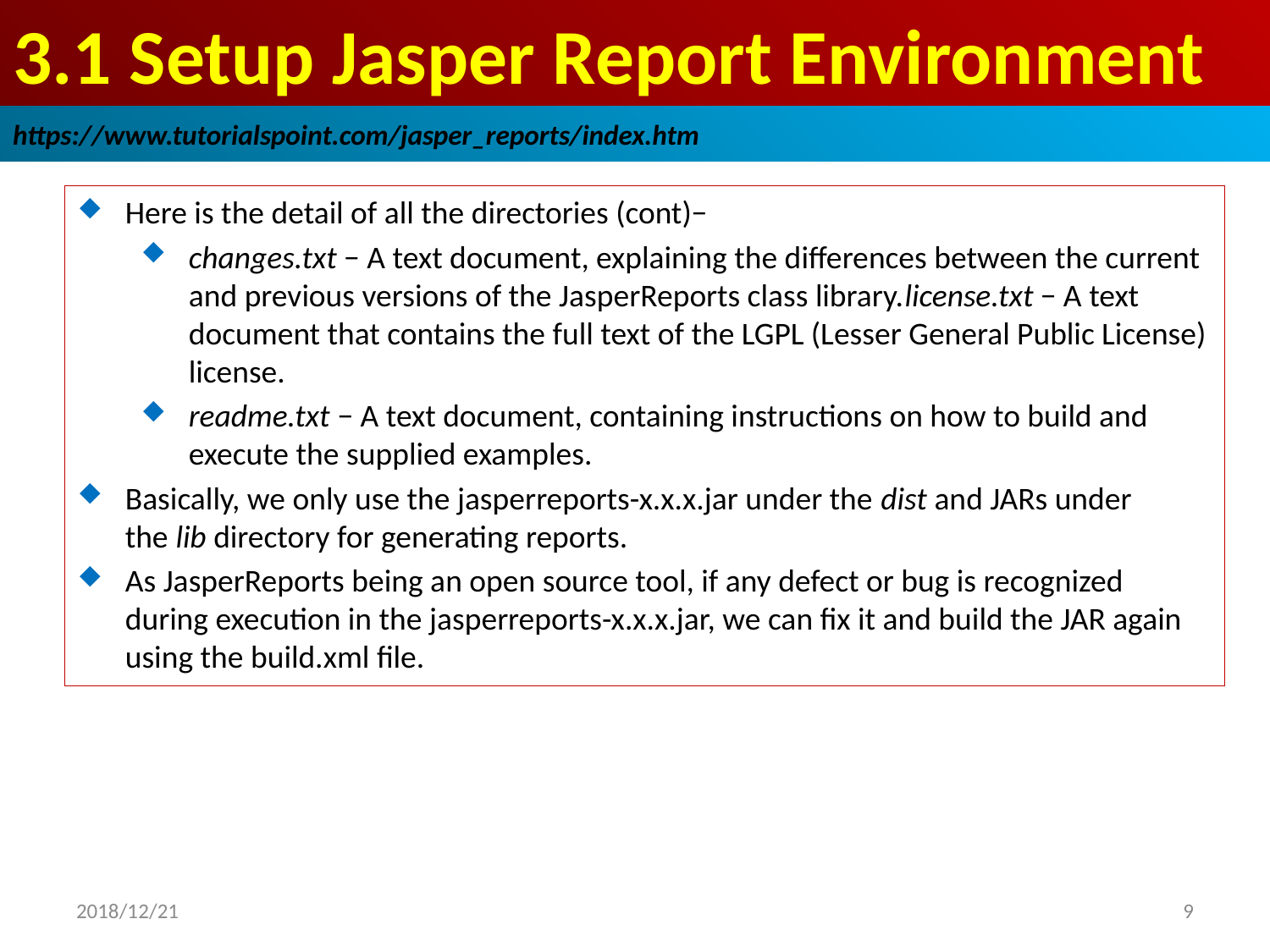

# 3.1 Setup Jasper Report Environment
https://www.tutorialspoint.com/jasper_reports/index.htm
Here is the detail of all the directories (cont)−
changes.txt − A text document, explaining the differences between the current and previous versions of the JasperReports class library.license.txt − A text document that contains the full text of the LGPL (Lesser General Public License) license.
readme.txt − A text document, containing instructions on how to build and execute the supplied examples.
Basically, we only use the jasperreports-x.x.x.jar under the dist and JARs under the lib directory for generating reports.
As JasperReports being an open source tool, if any defect or bug is recognized during execution in the jasperreports-x.x.x.jar, we can fix it and build the JAR again using the build.xml file.

2018/12/21
9